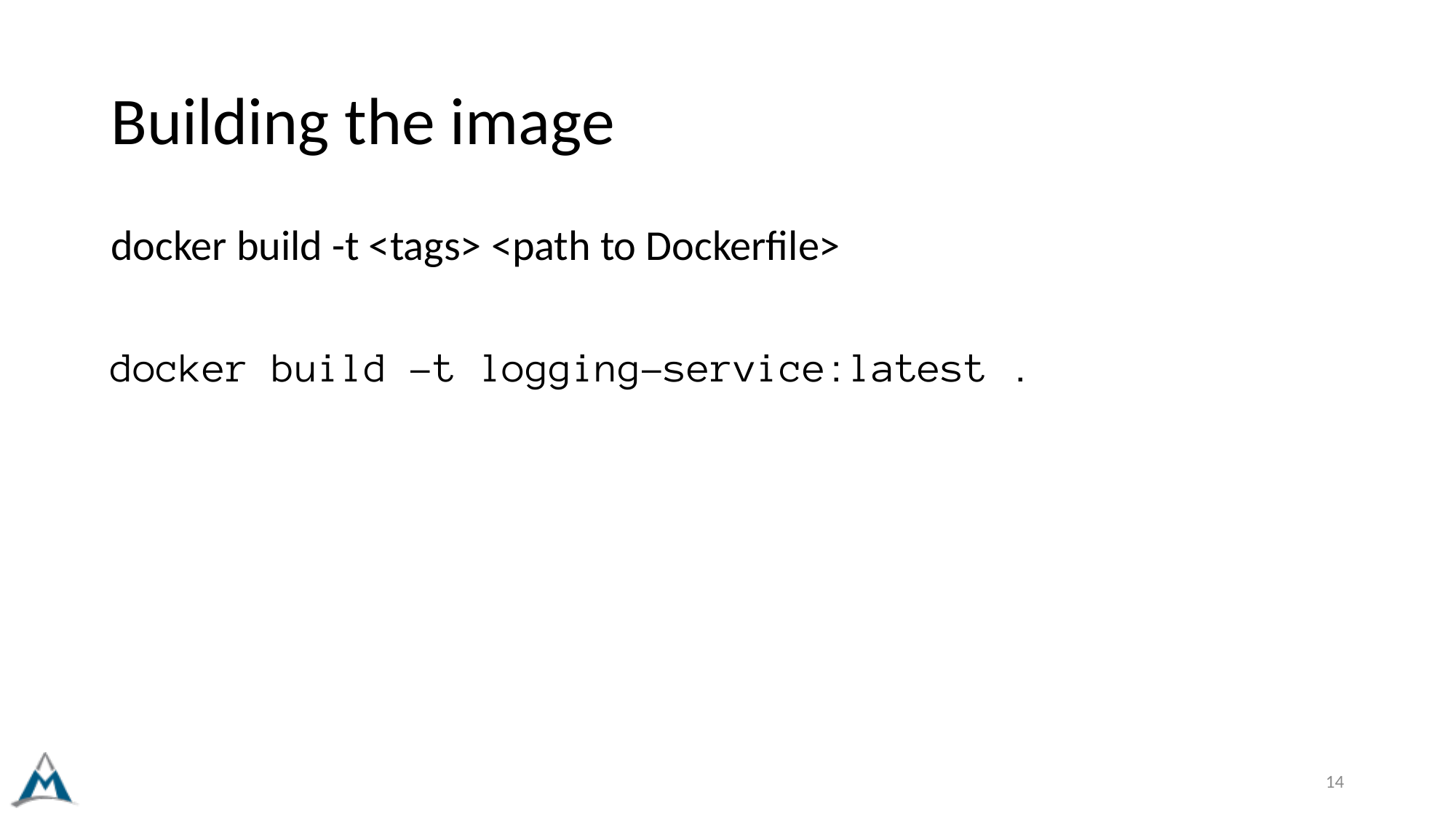

# Building the image
docker build -t <tags> <path to Dockerfile>

docker build -t logging-service:latest .
14